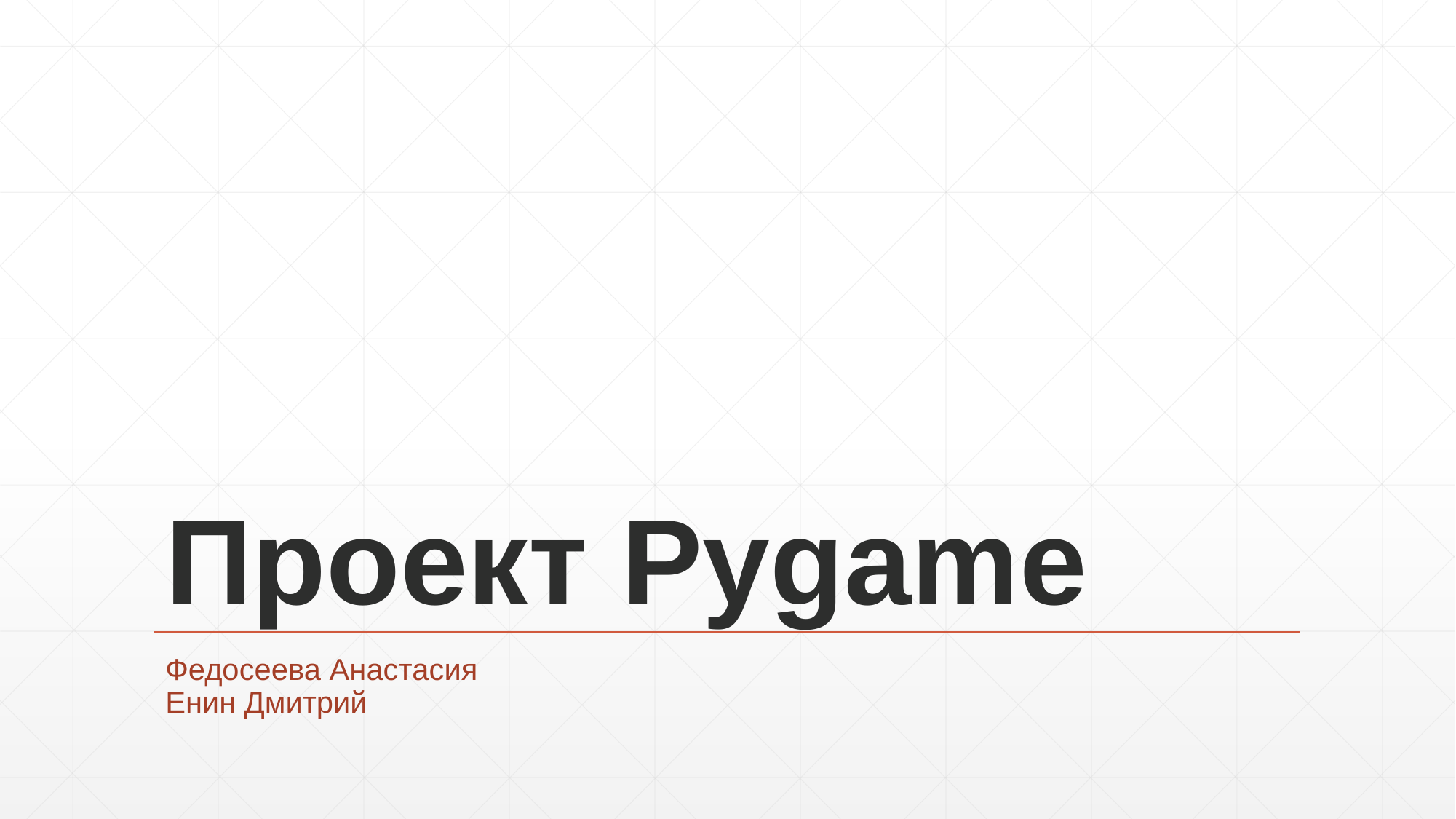

# Проект Pygame
Федосеева Анастасия
Енин Дмитрий